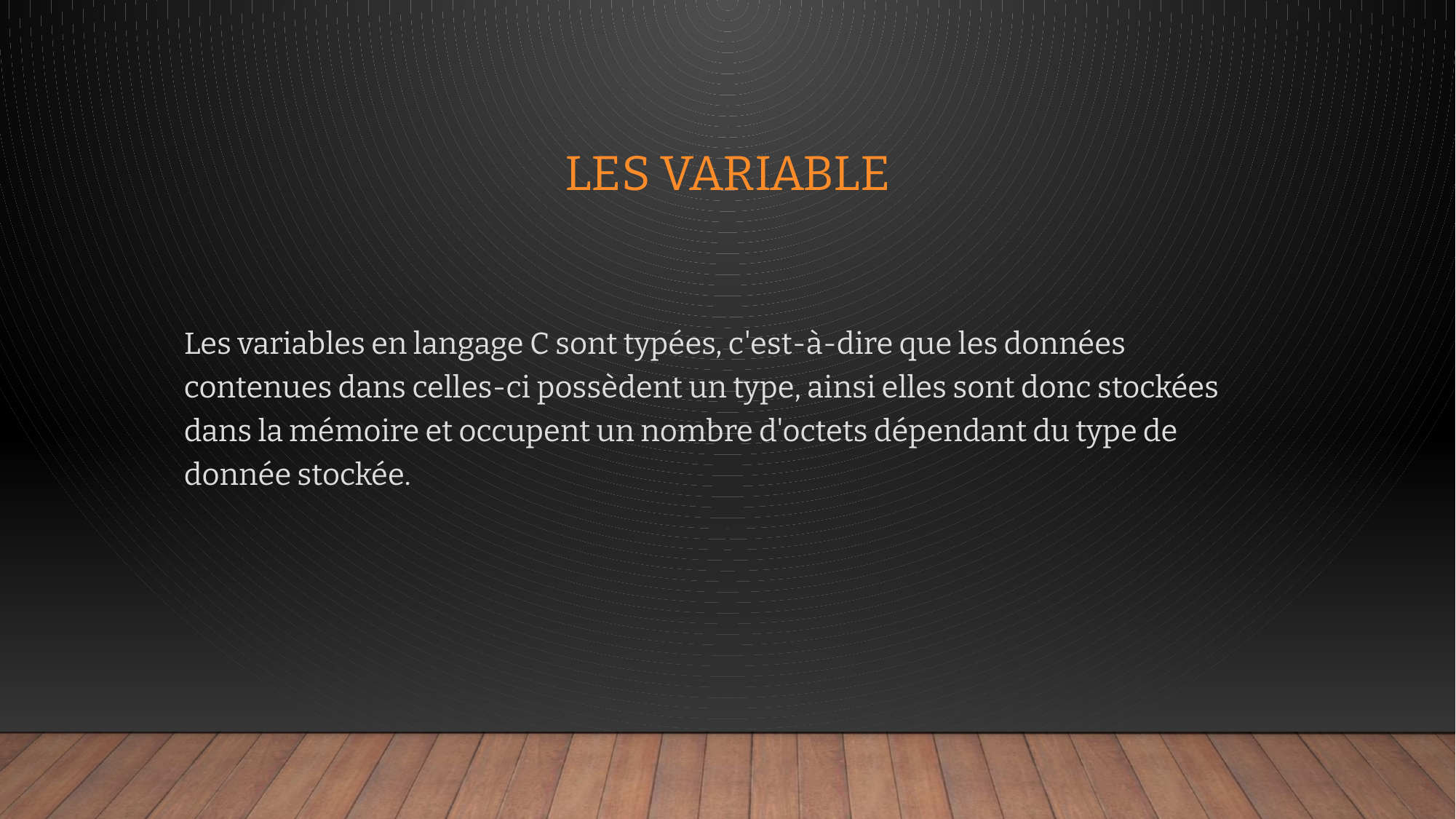

# Les variable
Les variables en langage C sont typées, c'est-à-dire que les données contenues dans celles-ci possèdent un type, ainsi elles sont donc stockées dans la mémoire et occupent un nombre d'octets dépendant du type de donnée stockée.